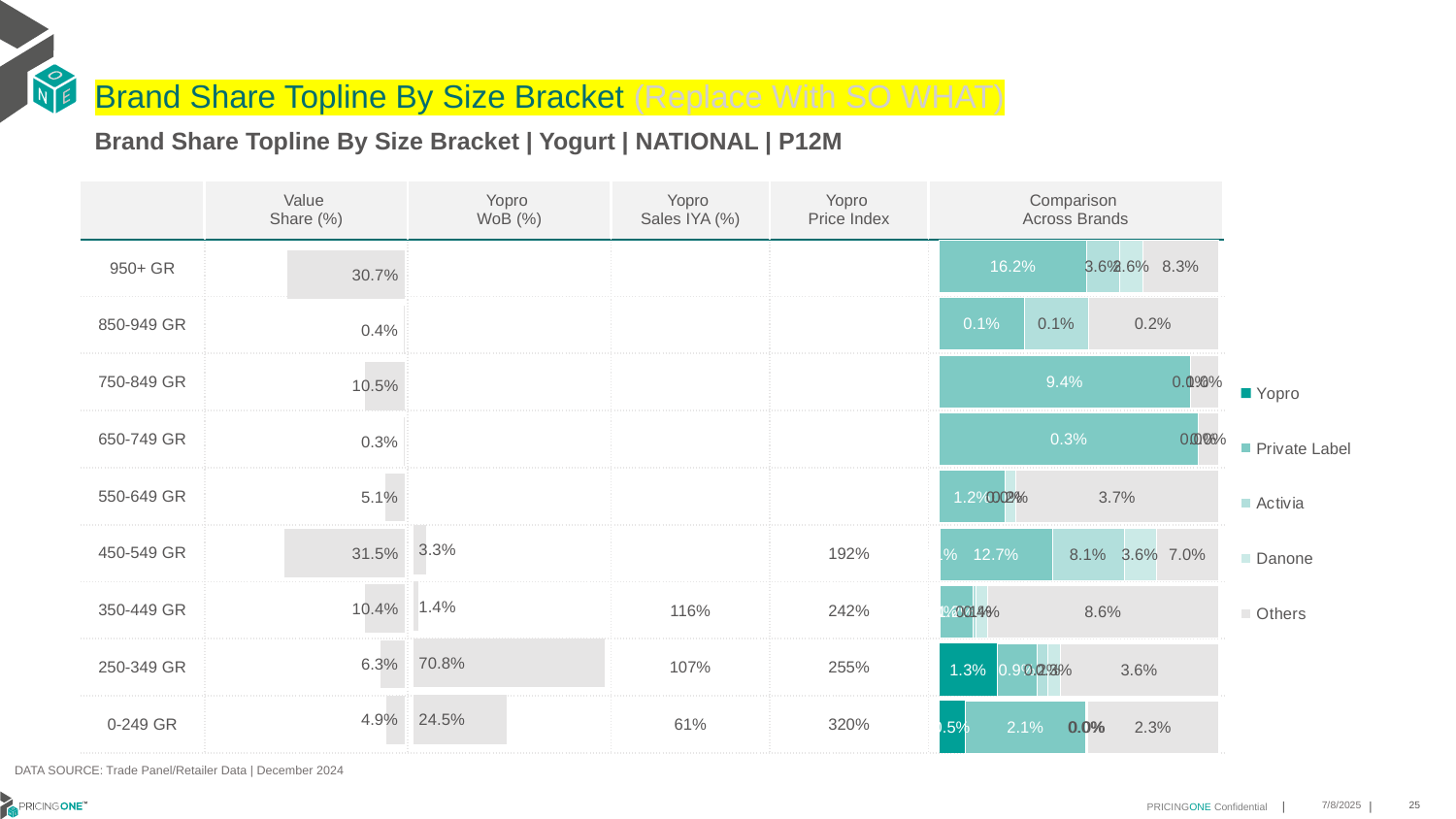

# Brand Share Topline By Size Bracket (Replace With SO WHAT)
Brand Share Topline By Size Bracket | Yogurt | NATIONAL | P12M
|  | Value Share (%) | Yopro WoB (%) | Yopro Sales IYA (%) | Yopro Price Index | Comparison Across Brands |
| --- | --- | --- | --- | --- | --- |
| 950+ GR |  |  |  |  |  |
| 850-949 GR |  |  |  |  |  |
| 750-849 GR |  |  |  |  |  |
| 650-749 GR |  |  |  |  |  |
| 550-649 GR |  |  |  |  |  |
| 450-549 GR |  |  |  | 192% |  |
| 350-449 GR |  |  | 116% | 242% |  |
| 250-349 GR |  |  | 107% | 255% |  |
| 0-249 GR |  |  | 61% | 320% |  |

### Chart

| Category | Yopro | Private Label | Activia | Danone | Others |
|---|---|---|---|---|---|
| 950+ GR | None | 0.1621516483039213 | 0.03643679781723476 | 0.025750085637304736 | 0.08302626624245428 |
| 850-949 GR | None | 0.0011065199786788888 | 0.0008338025865320383 | None | 0.0016952780105930602 |
| 750-849 GR | None | 0.09449221711782355 | 1.0521991455887253e-09 | None | 0.010429918769652512 |
| 650-749 GR | None | 0.0026542228503065477 | 9.469792310298527e-09 | None | 0.00020497628505427562 |
| 550-649 GR | None | 0.011838114239263571 | 2.525277949412941e-08 | 0.0021024922324252167 | 0.03671595203765475 |
| 450-549 GR | 0.0006099330136195716 | 0.1267937639163826 | 0.08067496468686827 | 0.03642226115993888 | 0.07013178562288587 |
| 350-449 GR | 0.00025155030193504214 | 0.01208070401327478 | 0.001155169458374329 | 0.004497315901270203 | 0.08566747549372818 |
| 250-349 GR | 0.01307929361239576 | 0.009036162628916367 | 0.0023967591891732973 | 0.002810245044012735 | 0.035716222906859094 |
| 0-249 GR | 0.004522254599319374 | 0.02135458315585956 | 0.00010240738624271388 | 0.00024009185323958093 | 0.02301872817203337 |

### Chart

| Category | Value Share |
|---|---|
|  | 0.30736479800091504 |

### Chart

| Category | Brand WoB % |
|---|---|
|  | None |
DATA SOURCE: Trade Panel/Retailer Data | December 2024

7/8/2025
25